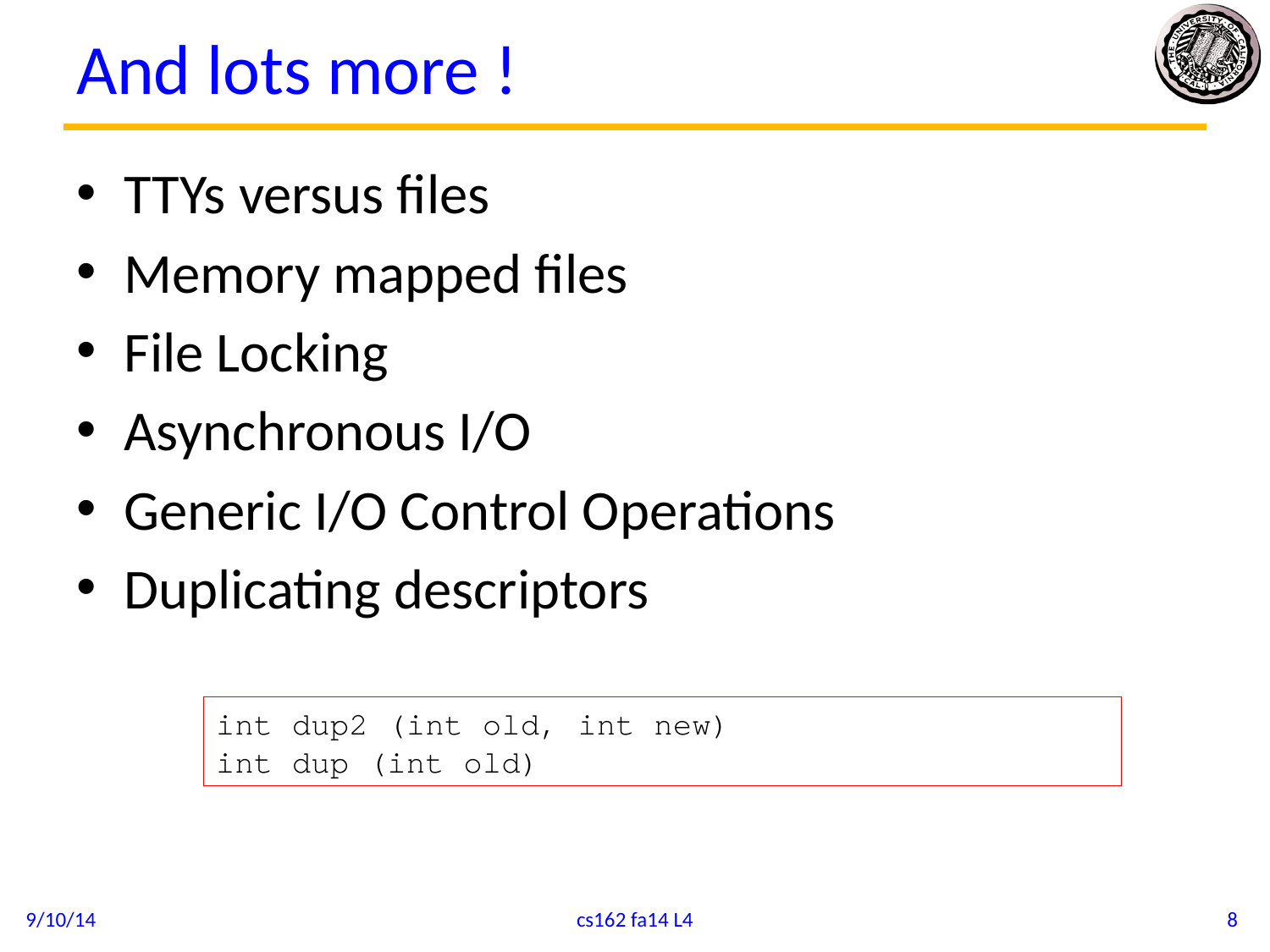

# And lots more !
TTYs versus files
Memory mapped files
File Locking
Asynchronous I/O
Generic I/O Control Operations
Duplicating descriptors
int dup2 (int old, int new)
int dup (int old)
9/10/14
cs162 fa14 L4
8